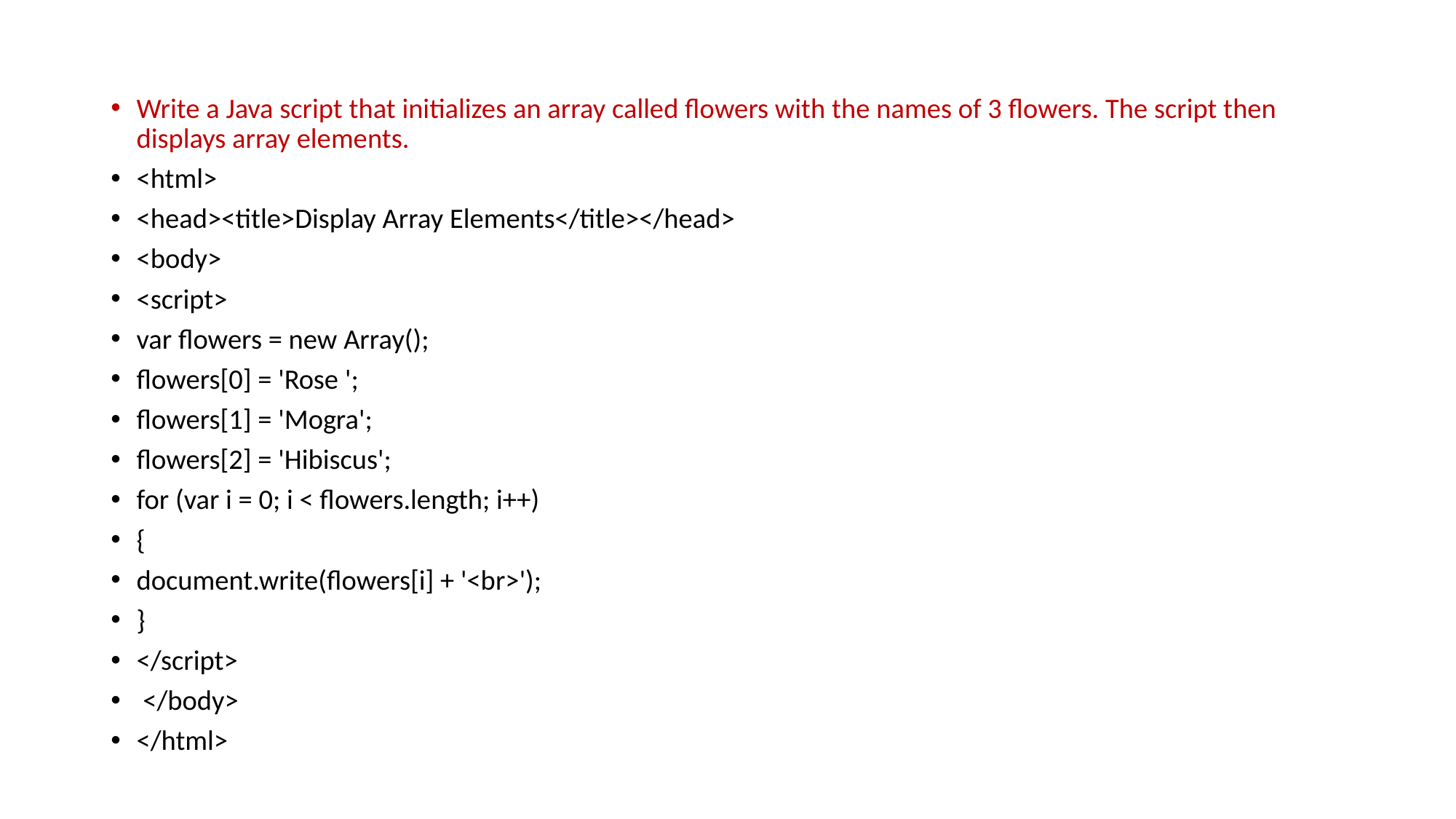

Write a Java script that initializes an array called flowers with the names of 3 flowers. The script then displays array elements.
<html>
<head><title>Display Array Elements</title></head>
<body>
<script>
var flowers = new Array();
flowers[0] = 'Rose ';
flowers[1] = 'Mogra';
flowers[2] = 'Hibiscus';
for (var i = 0; i < flowers.length; i++)
{
document.write(flowers[i] + '<br>');
}
</script>
 </body>
</html>